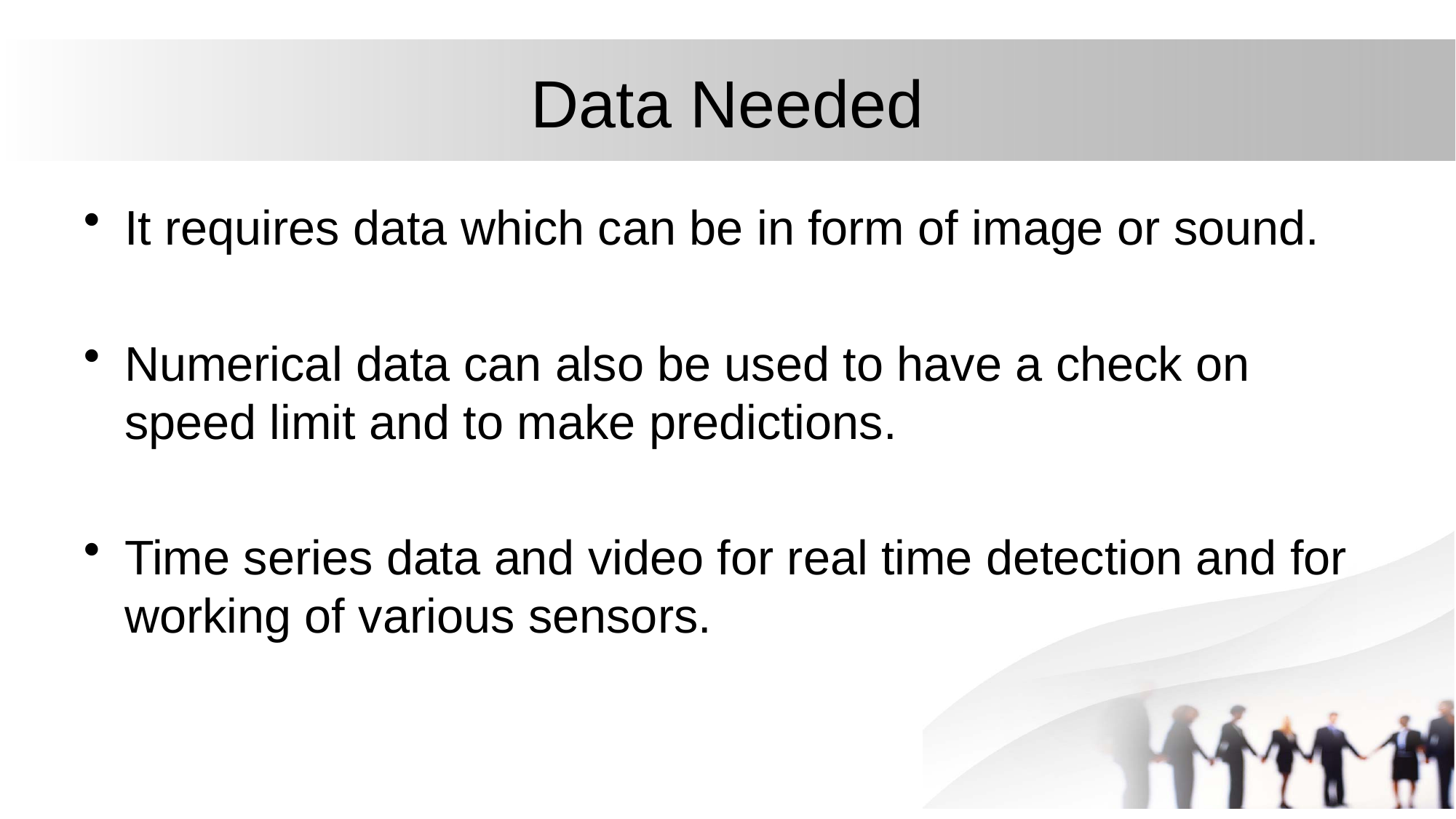

# Data Needed
It requires data which can be in form of image or sound.

Numerical data can also be used to have a check on speed limit and to make predictions.

Time series data and video for real time detection and for working of various sensors.